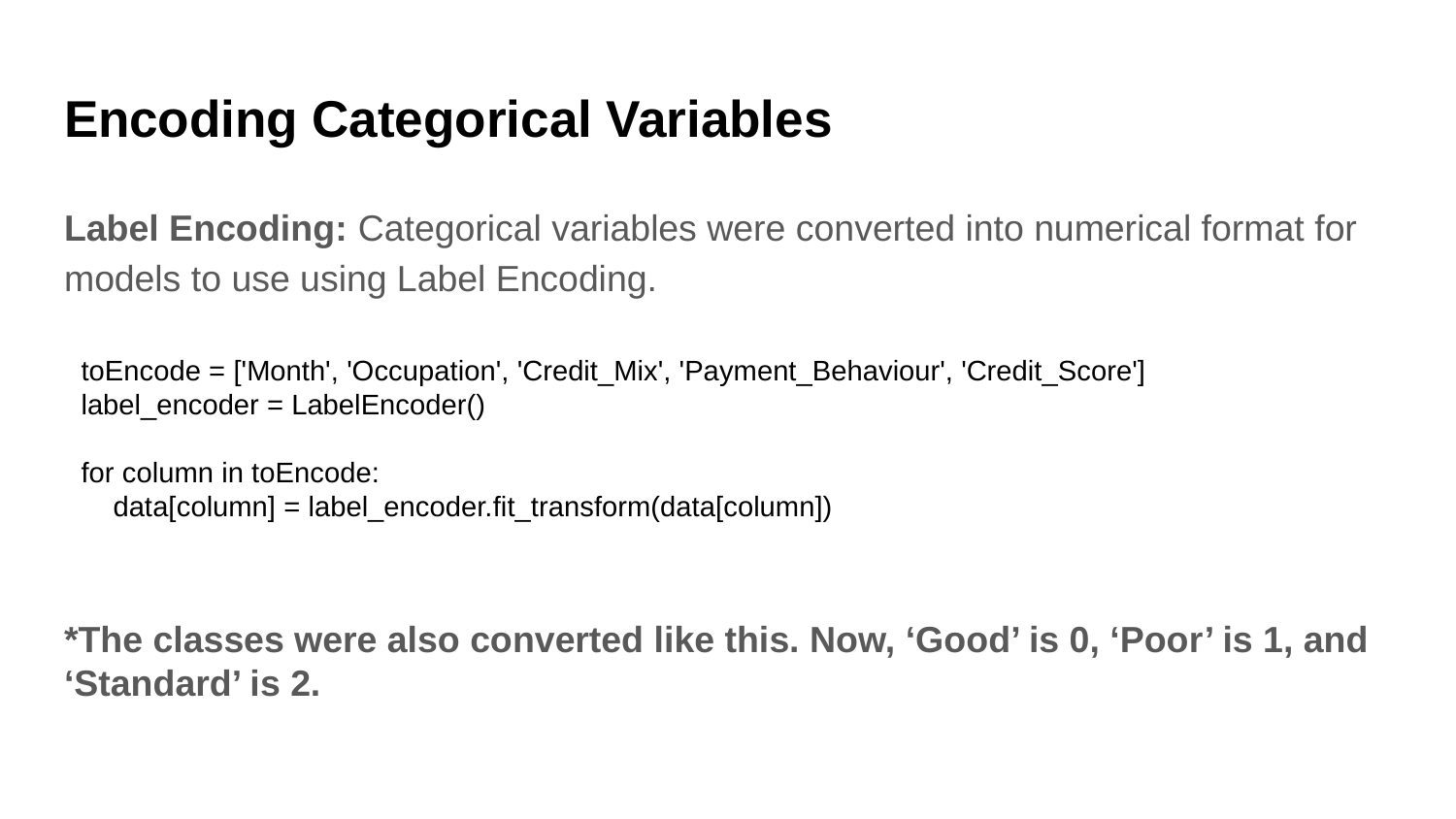

# Encoding Categorical Variables
Label Encoding: Categorical variables were converted into numerical format for models to use using Label Encoding.
toEncode = ['Month', 'Occupation', 'Credit_Mix', 'Payment_Behaviour', 'Credit_Score']
label_encoder = LabelEncoder()

for column in toEncode:
    data[column] = label_encoder.fit_transform(data[column])

*The classes were also converted like this. Now, ‘Good’ is 0, ‘Poor’ is 1, and ‘Standard’ is 2.